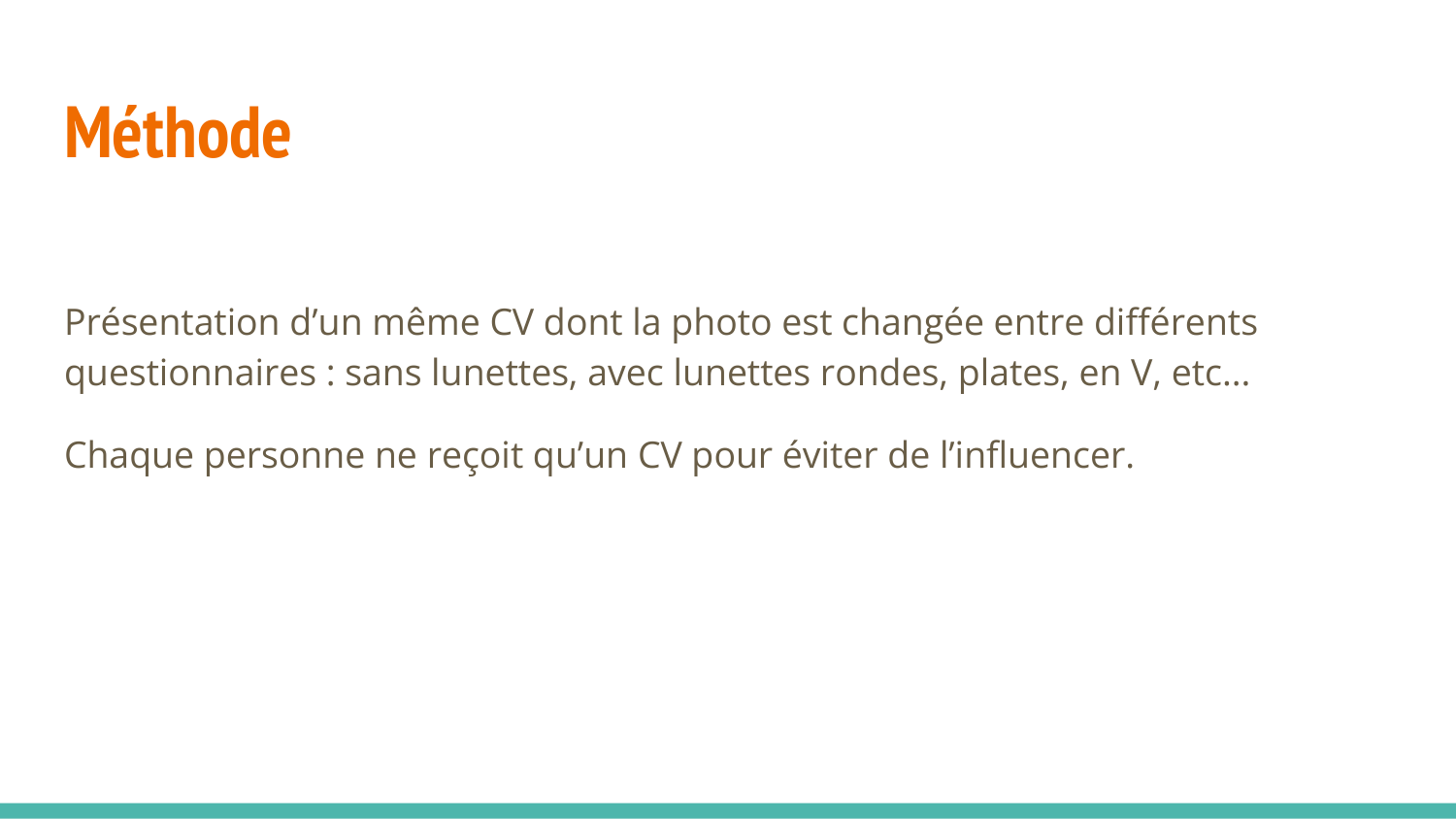

# Méthode

Présentation d’un même CV dont la photo est changée entre différents questionnaires : sans lunettes, avec lunettes rondes, plates, en V, etc...
Chaque personne ne reçoit qu’un CV pour éviter de l’influencer.